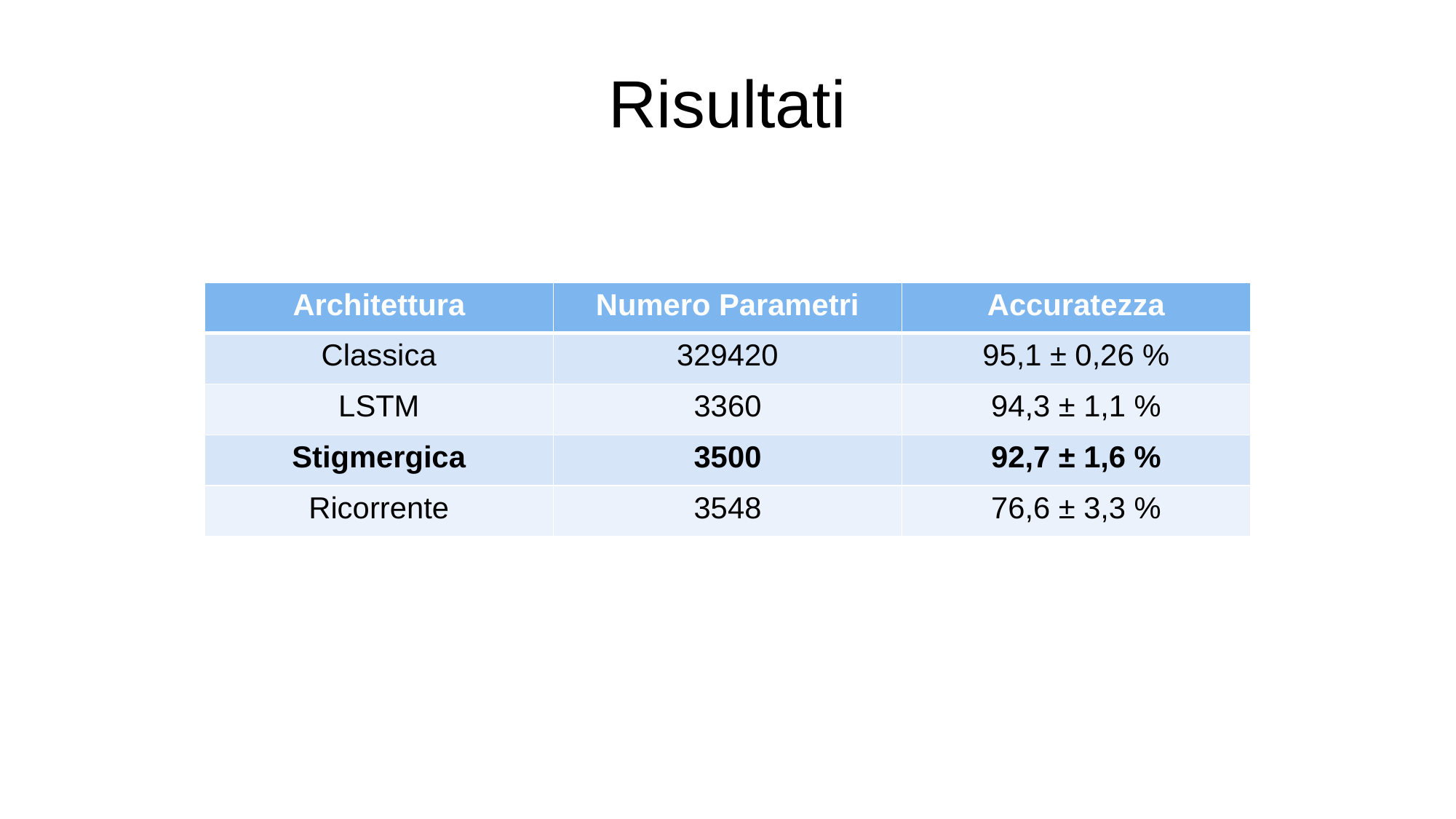

# Risultati
| Architettura | Numero Parametri | Accuratezza |
| --- | --- | --- |
| Classica | 329420 | 95,1 ± 0,26 % |
| LSTM | 3360 | 94,3 ± 1,1 % |
| Stigmergica | 3500 | 92,7 ± 1,6 % |
| Ricorrente | 3548 | 76,6 ± 3,3 % |